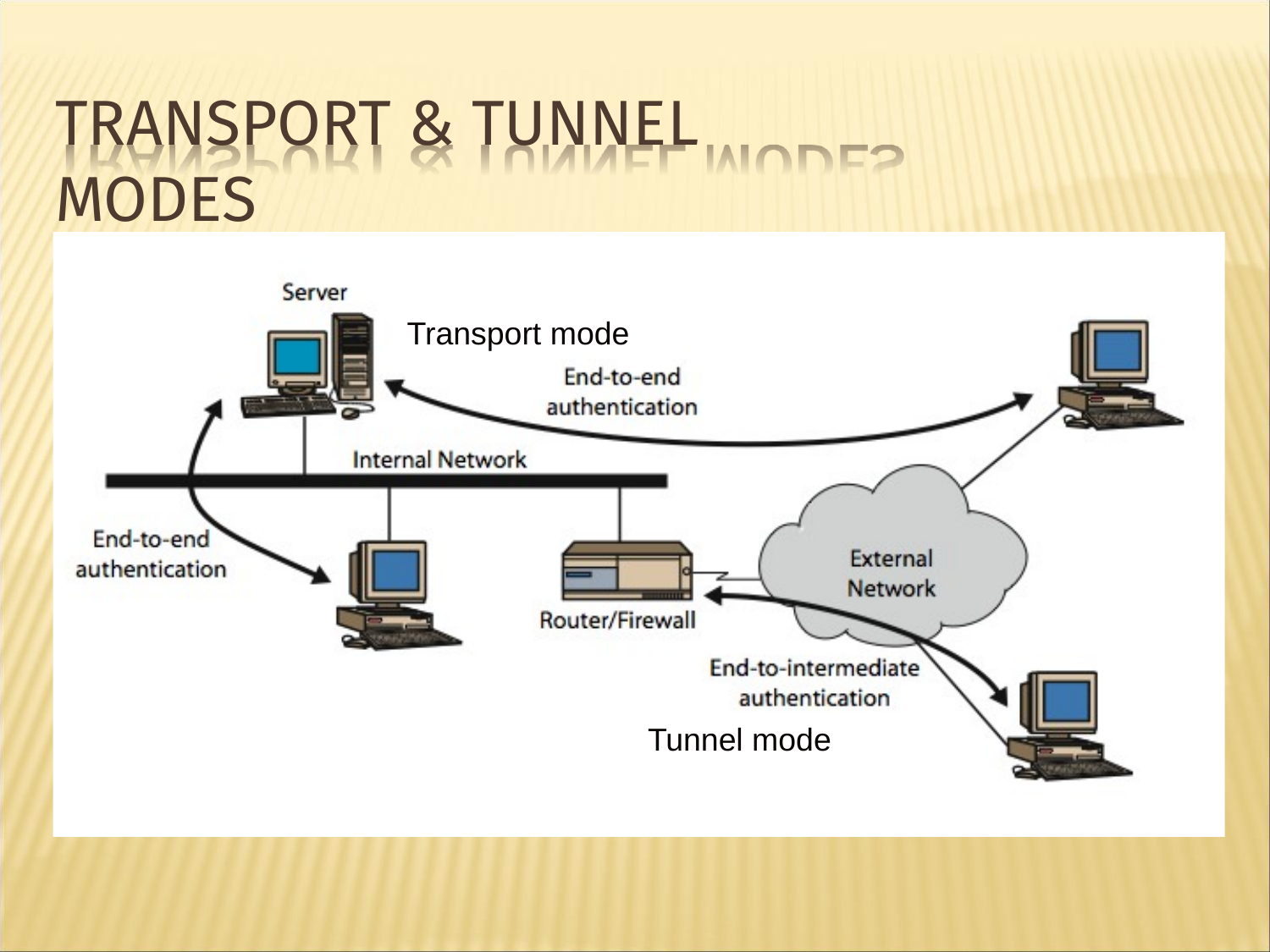

# TRANSPORT & TUNNEL MODES

Transport mode
Tunnel mode